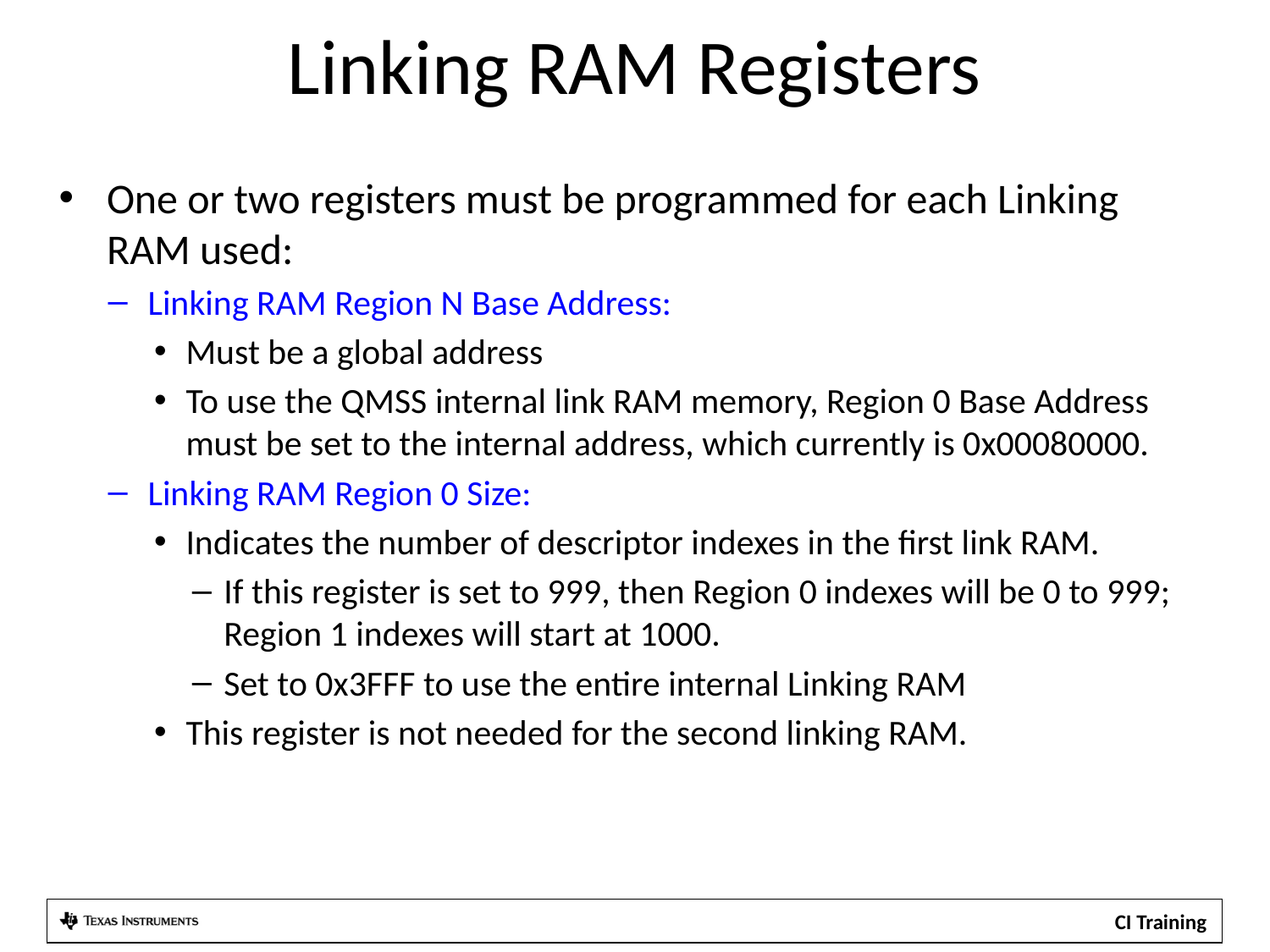

# Linking RAM Registers
One or two registers must be programmed for each Linking RAM used:
Linking RAM Region N Base Address:
Must be a global address
To use the QMSS internal link RAM memory, Region 0 Base Address must be set to the internal address, which currently is 0x00080000.
Linking RAM Region 0 Size:
Indicates the number of descriptor indexes in the first link RAM.
If this register is set to 999, then Region 0 indexes will be 0 to 999; Region 1 indexes will start at 1000.
Set to 0x3FFF to use the entire internal Linking RAM
This register is not needed for the second linking RAM.